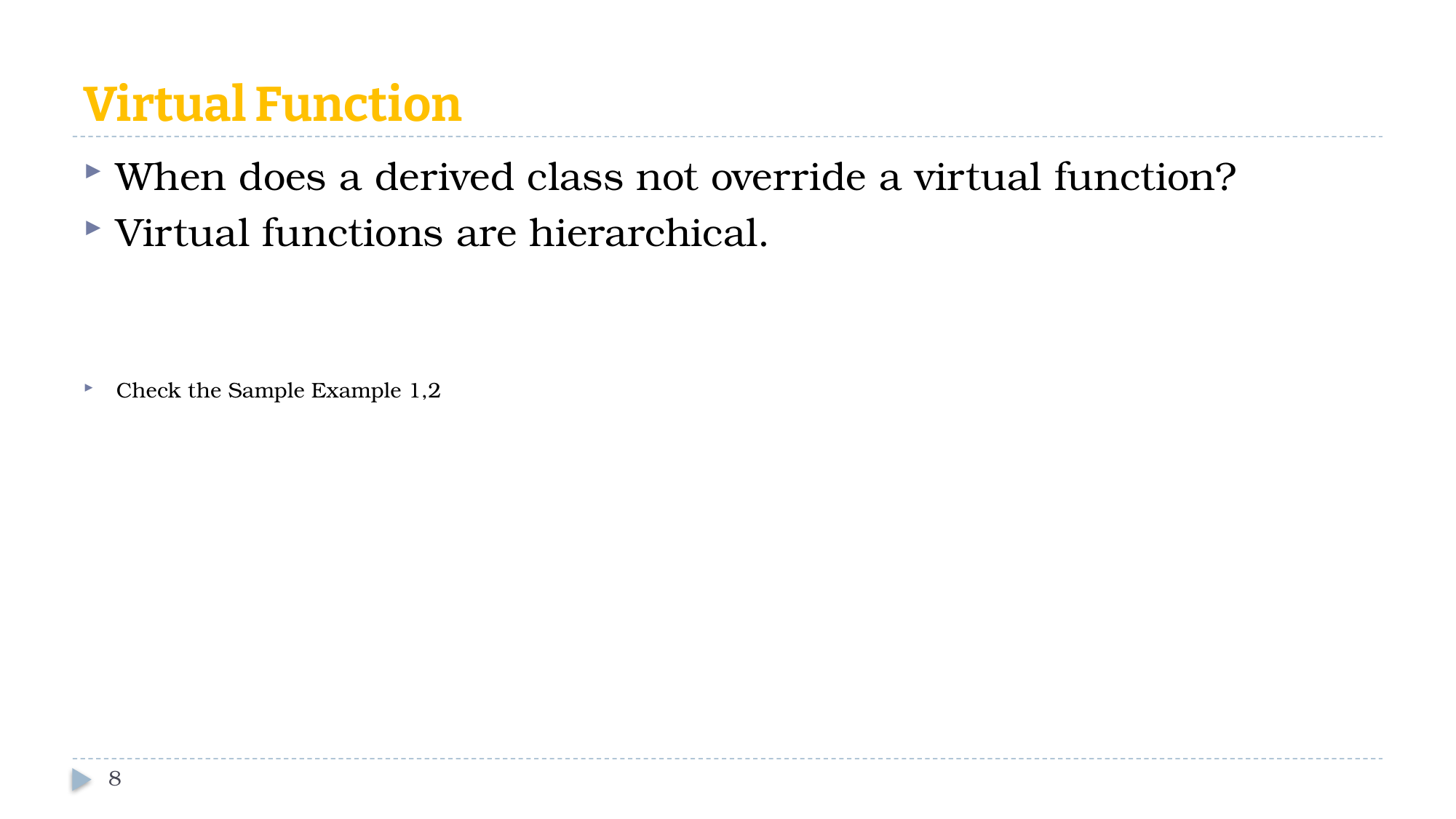

# Virtual Function
When does a derived class not override a virtual function?
Virtual functions are hierarchical.

Check the Sample Example 1,2
8